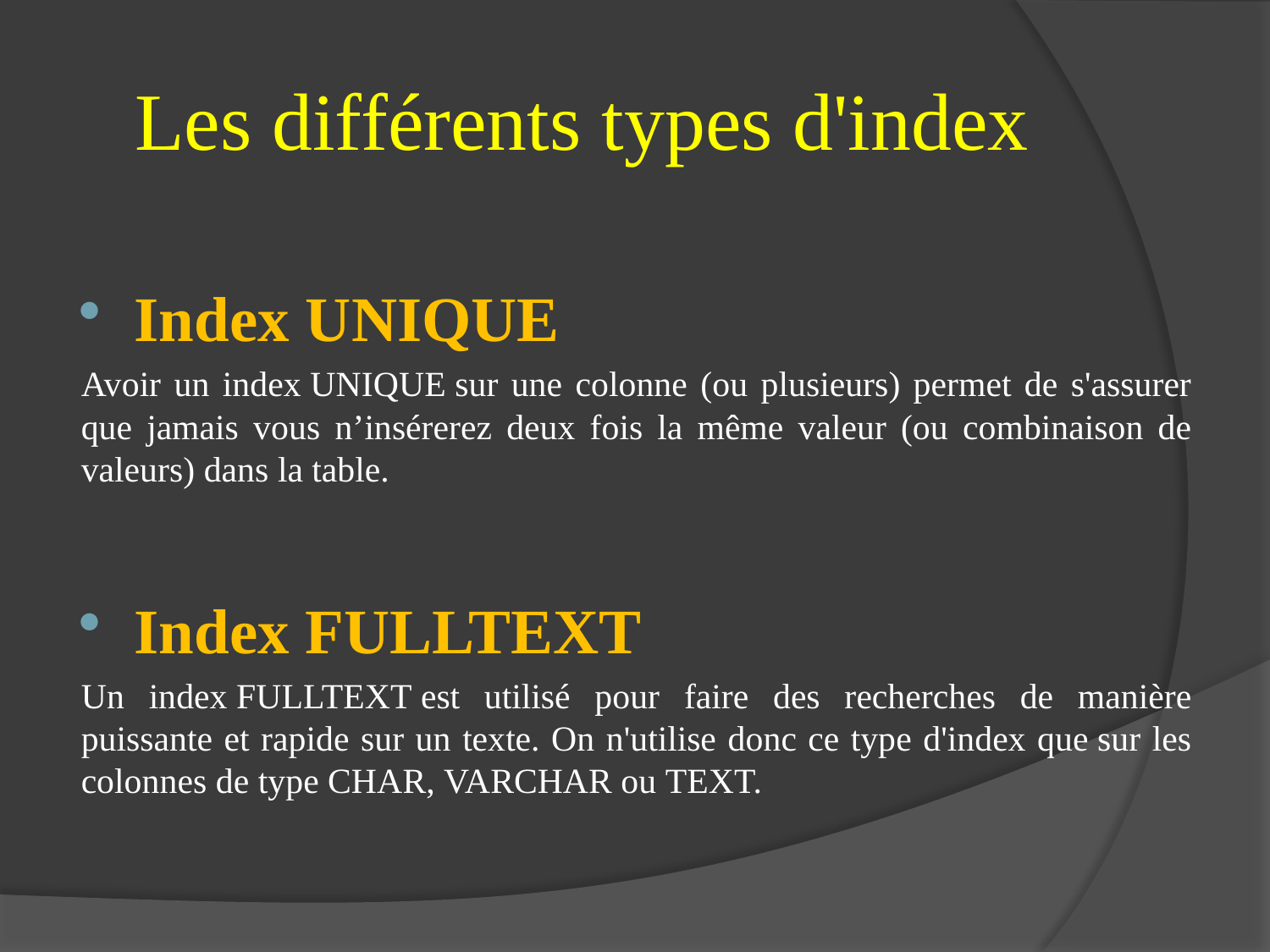

# Les différents types d'index
Index UNIQUE
Avoir un index UNIQUE sur une colonne (ou plusieurs) permet de s'assurer que jamais vous n’insérerez deux fois la même valeur (ou combinaison de valeurs) dans la table.

Index FULLTEXT
Un index FULLTEXT est utilisé pour faire des recherches de manière puissante et rapide sur un texte. On n'utilise donc ce type d'index que sur les colonnes de type CHAR, VARCHAR ou TEXT.